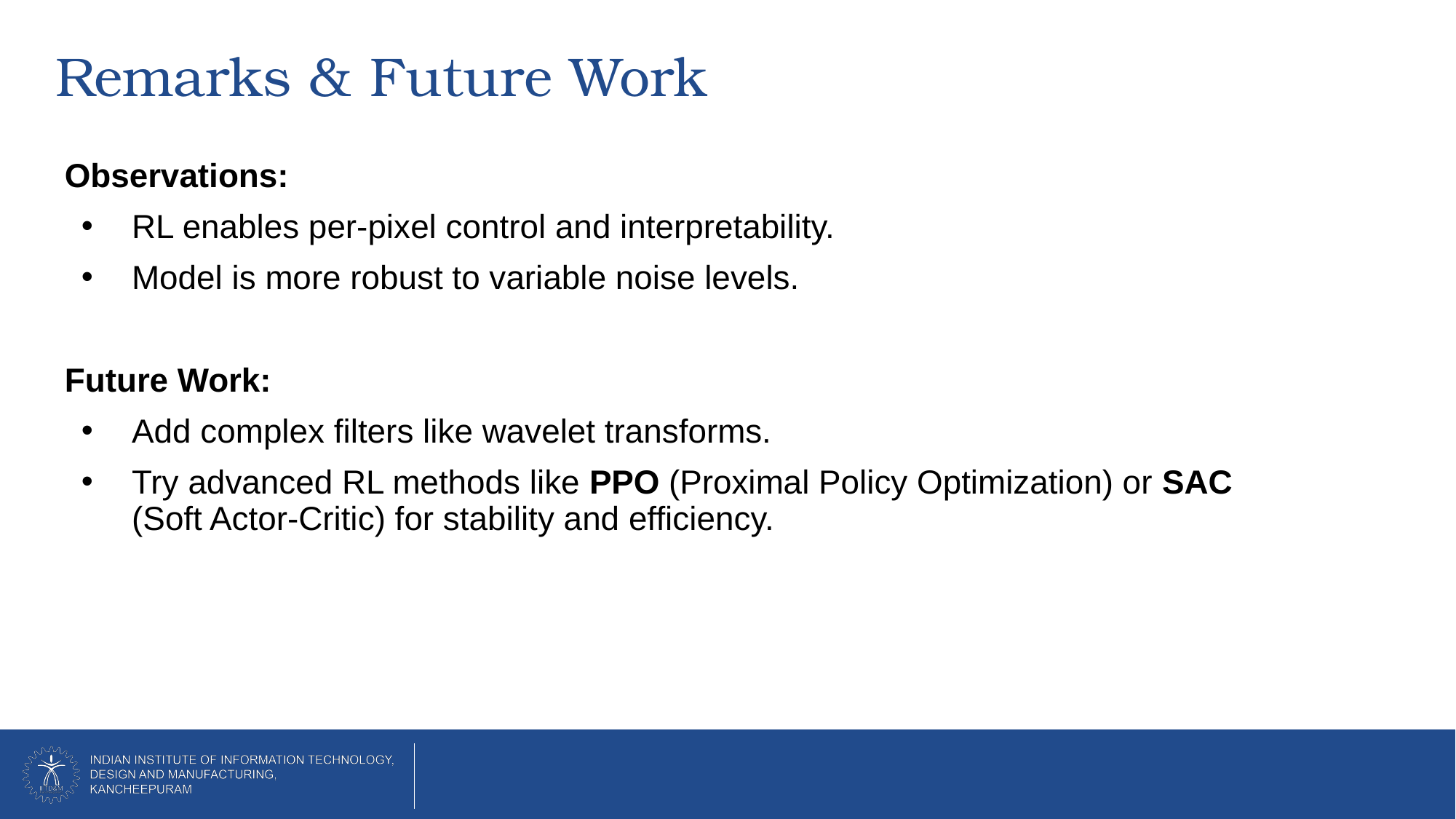

# Remarks & Future Work
Observations:
RL enables per-pixel control and interpretability.
Model is more robust to variable noise levels.

Future Work:
Add complex filters like wavelet transforms.
Try advanced RL methods like PPO (Proximal Policy Optimization) or SAC (Soft Actor-Critic) for stability and efficiency.